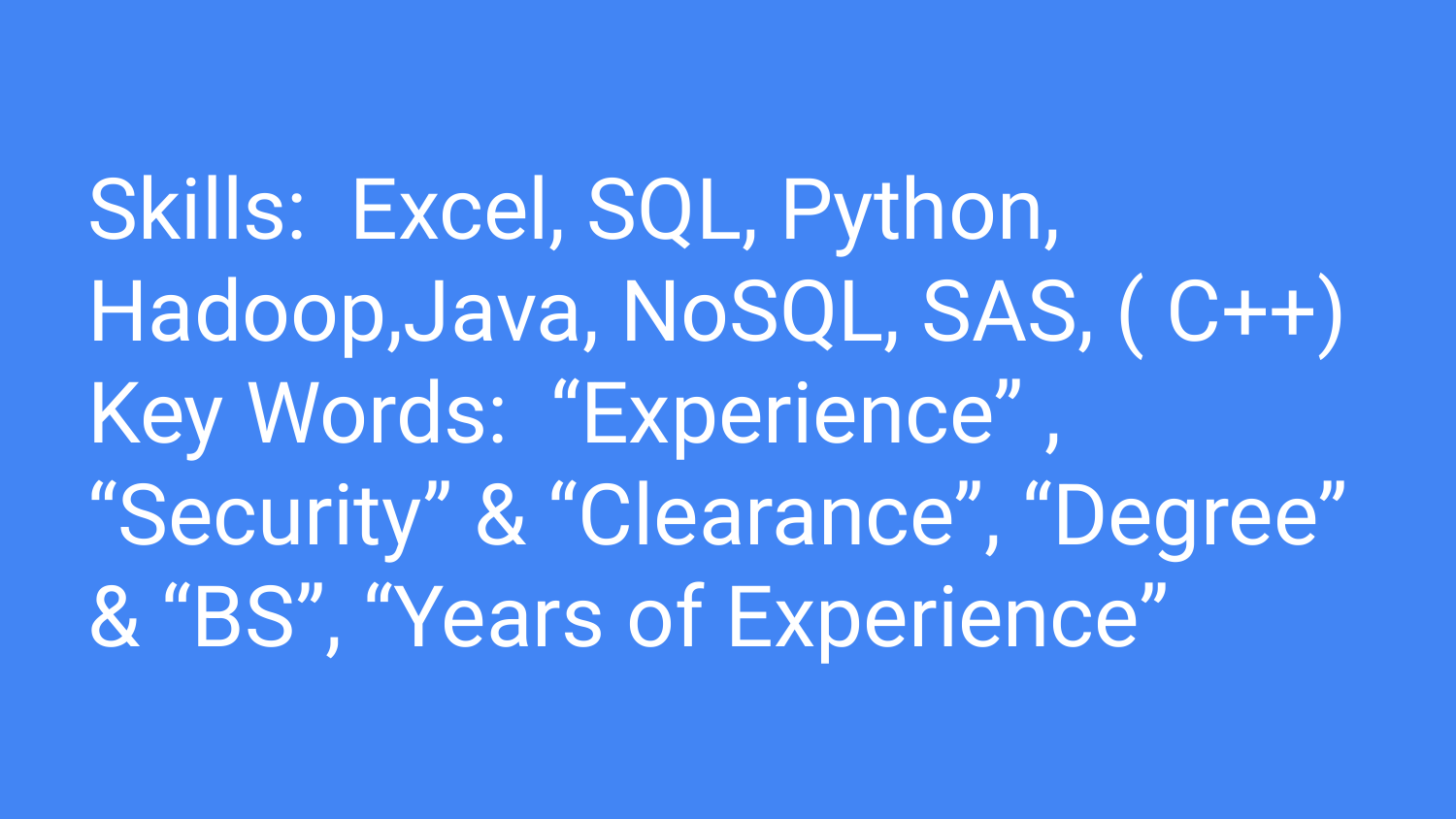

# Skills:  Excel, SQL, Python, Hadoop,Java, NoSQL, SAS, ( C++)
Key Words:  “Experience” , “Security” & “Clearance”, “Degree” & “BS”, “Years of Experience”